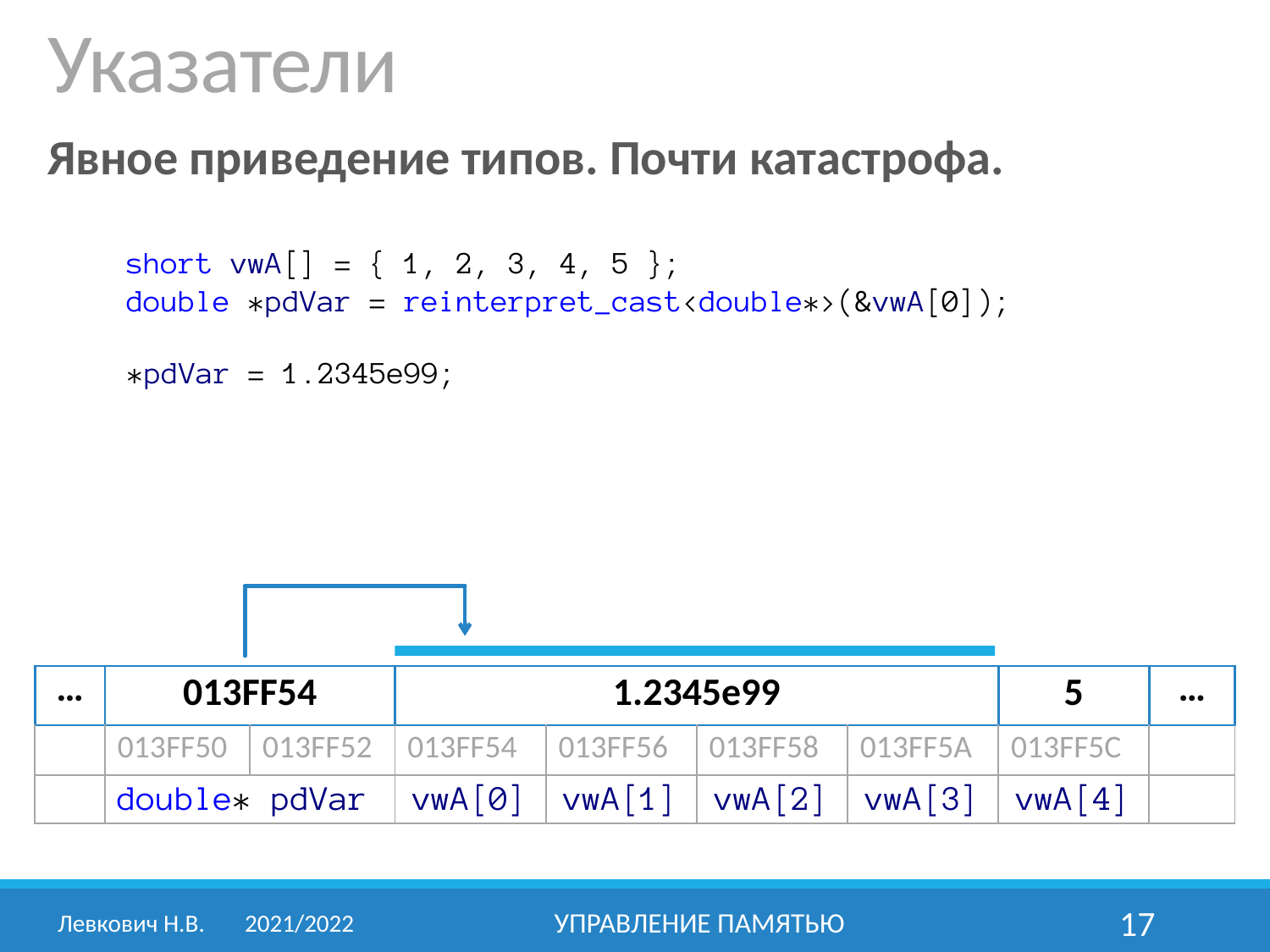

# Указатели
Явное приведение типов. Почти катастрофа.
    short vwA[] = { 1, 2, 3, 4, 5 };
    double *pdVar = reinterpret_cast<double*>(&vwA[0]);
 *pdVar = 1.2345e99;

| … | 013FF54 |  | 1 | 2 | 3 | 4 | 5 | … |
| --- | --- | --- | --- | --- | --- | --- | --- | --- |
|  | 013FF50 | 013FF52 | 013FF54 | 013FF56 | 013FF58 | 013FF5A | 013FF5C |  |
|  | double\* pdVar |  | vwA[0] | vwA[1] | vwA[2] | vwA[3] | vwA[4] |  |
| … | 013FF54 |  | 1.2345e99 |  |  |  | 5 | … |
| --- | --- | --- | --- | --- | --- | --- | --- | --- |
|  | 013FF50 | 013FF52 | 013FF54 | 013FF56 | 013FF58 | 013FF5A | 013FF5C |  |
|  | double\* pdVar |  | vwA[0] | vwA[1] | vwA[2] | vwA[3] | vwA[4] |  |
Левкович Н.В.	2021/2022
Управление памятью
17